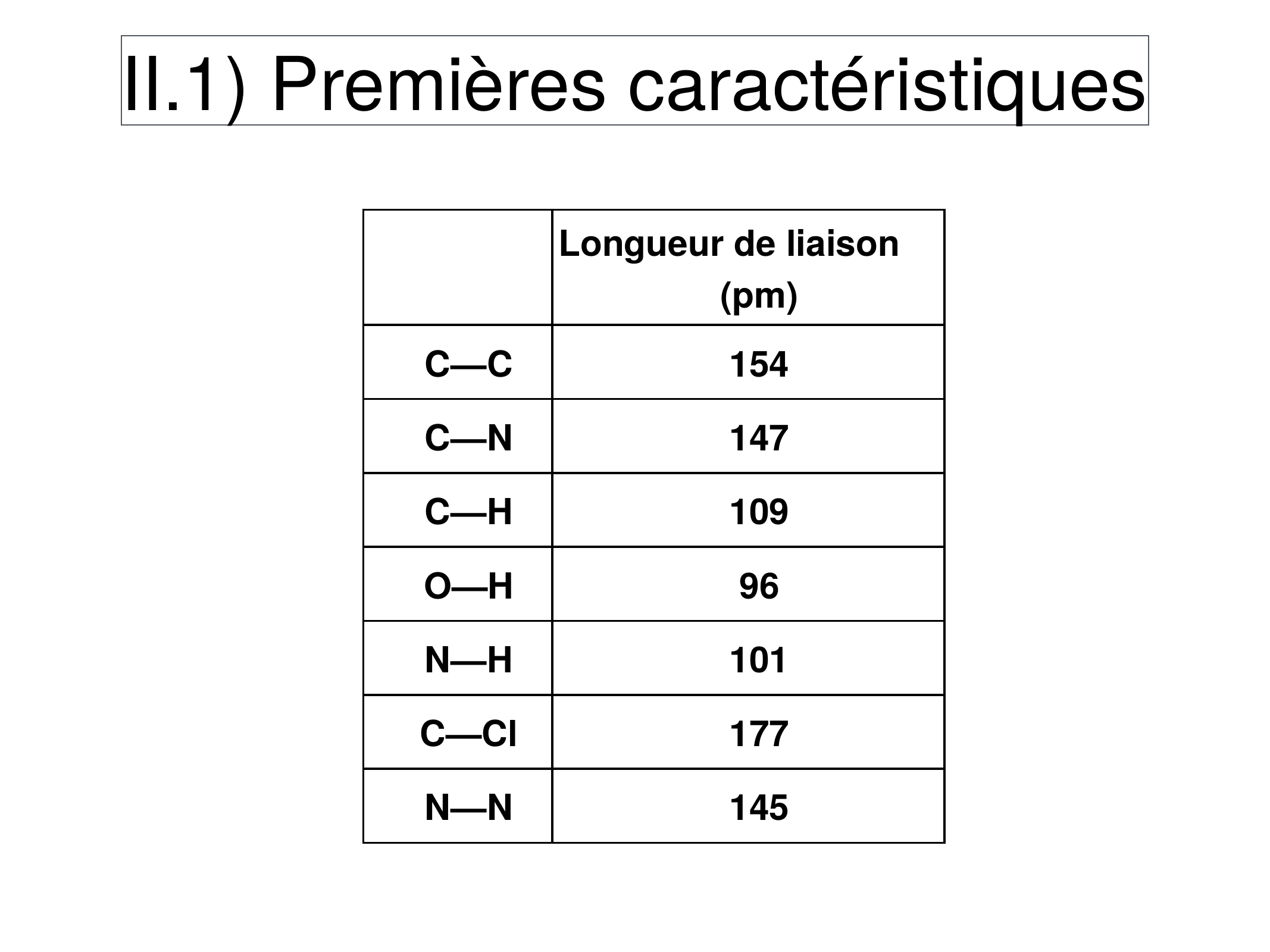

II.1) Premières caractéristiques
|  | Longueur de liaison (pm) |
| --- | --- |
| C—C | 154 |
| C—N | 147 |
| C—H | 109 |
| O—H | 96 |
| N—H | 101 |
| C—Cl | 177 |
| N—N | 145 |
4